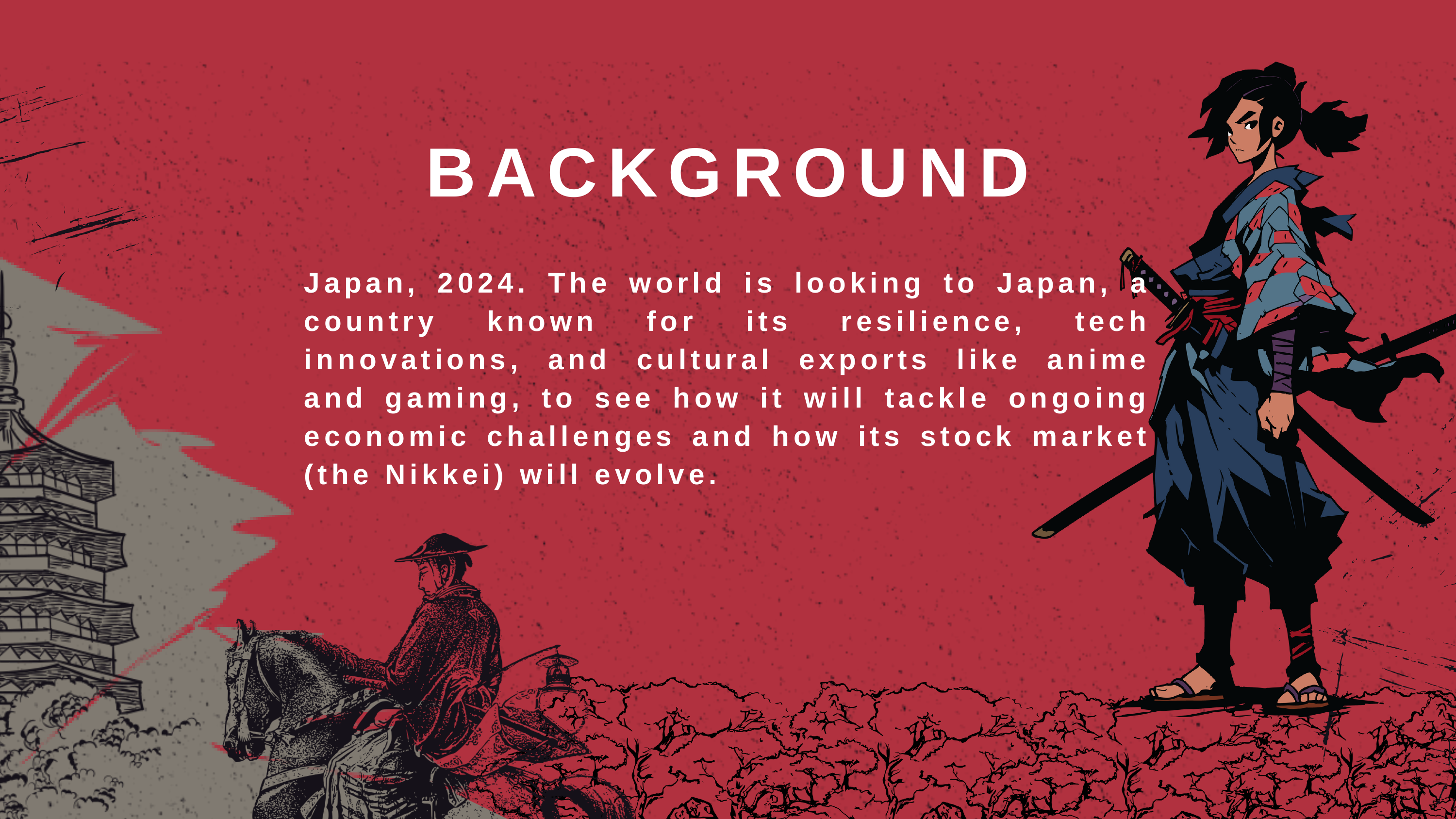

BACKGROUND

Japan, 2024. The world is looking to Japan, a country known for its resilience, tech innovations, and cultural exports like anime and gaming, to see how it will tackle ongoing economic challenges and how its stock market (the Nikkei) will evolve.